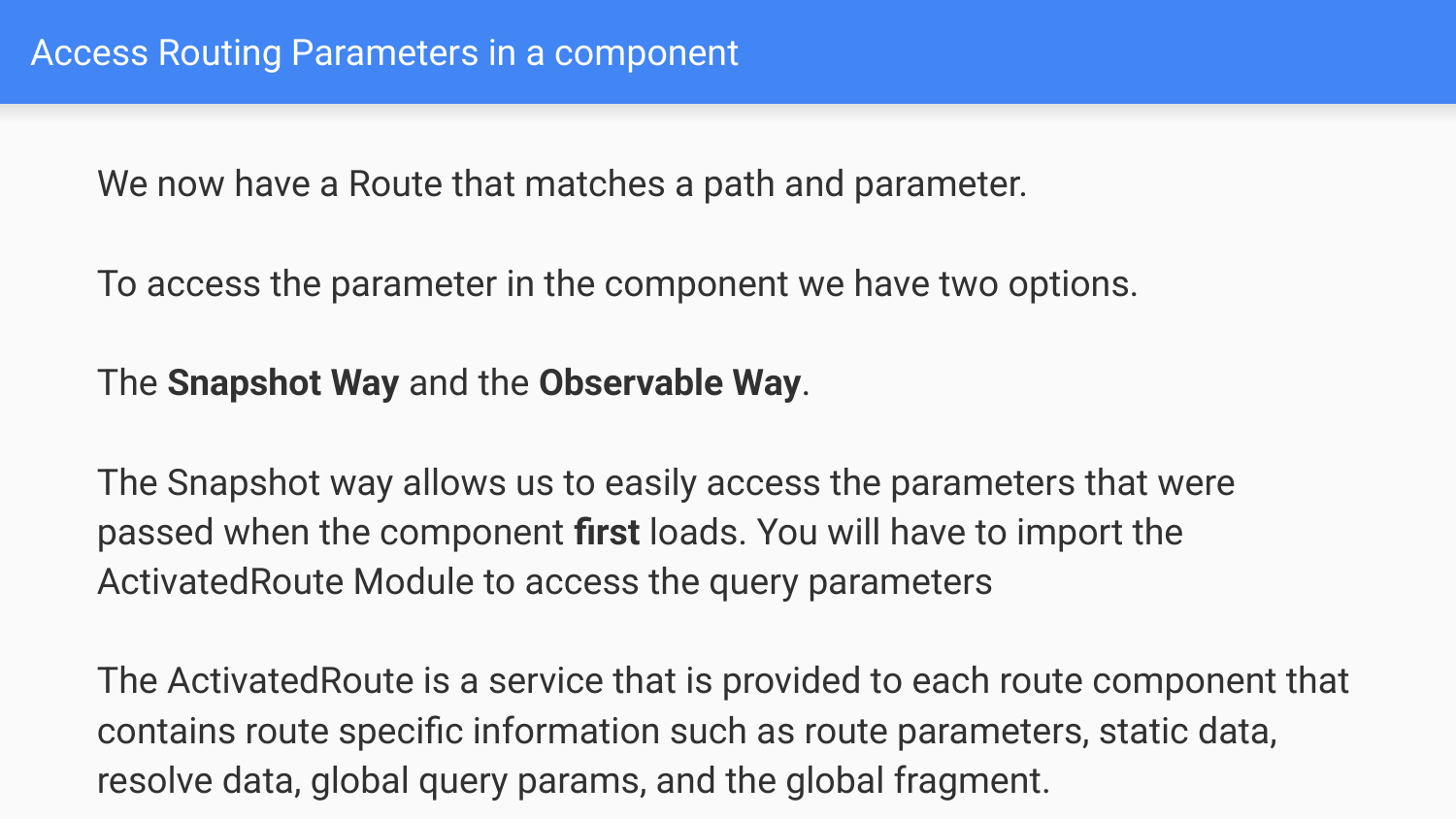

# Access Routing Parameters in a component
We now have a Route that matches a path and parameter.

To access the parameter in the component we have two options.

The Snapshot Way and the Observable Way.

The Snapshot way allows us to easily access the parameters that were passed when the component first loads. You will have to import the ActivatedRoute Module to access the query parameters

The ActivatedRoute is a service that is provided to each route component that contains route specific information such as route parameters, static data, resolve data, global query params, and the global fragment.